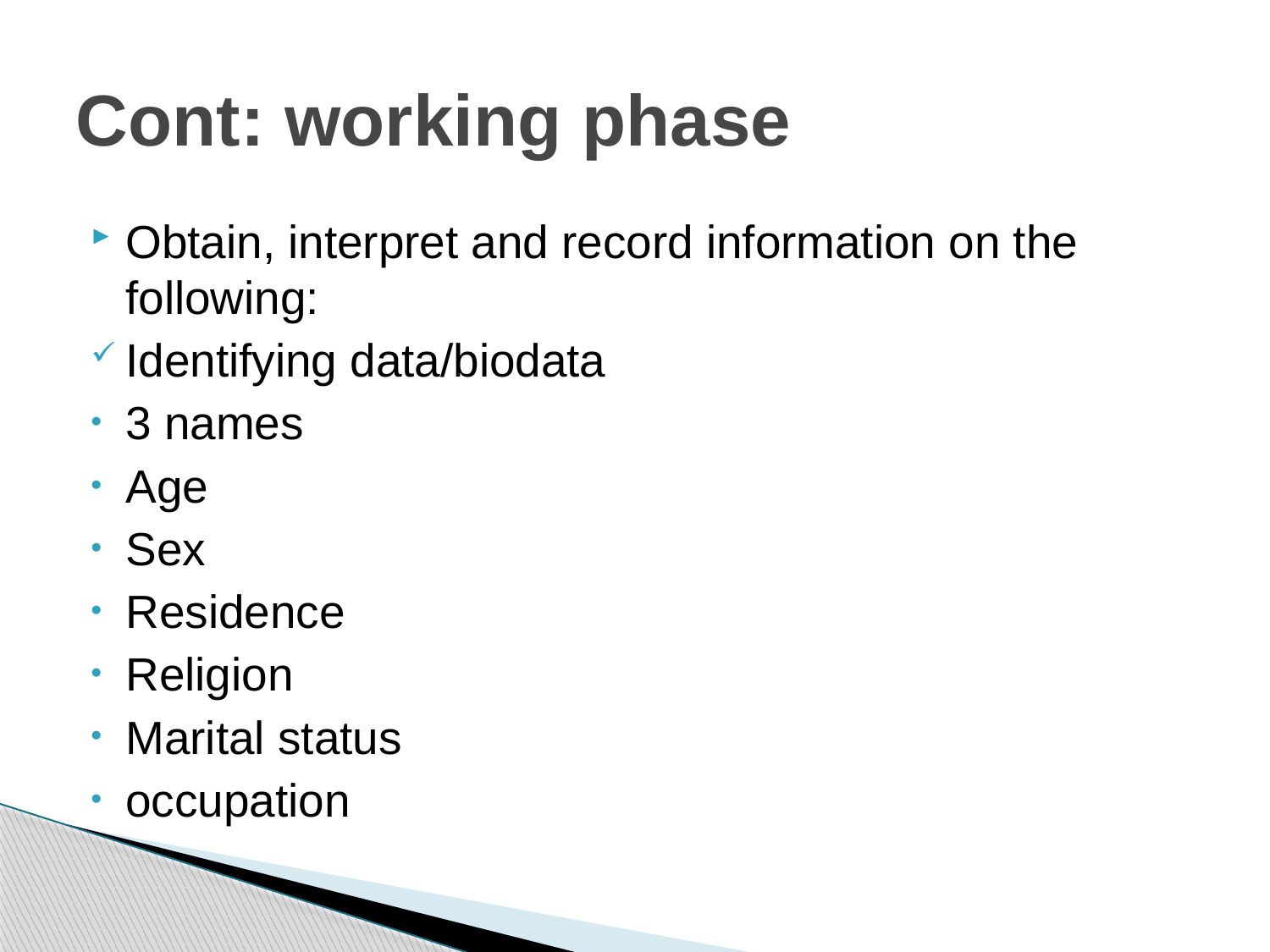

# Cont: working phase
Obtain, interpret and record information on the following:
Identifying data/biodata
3 names
Age
Sex
Residence
Religion
Marital status
occupation